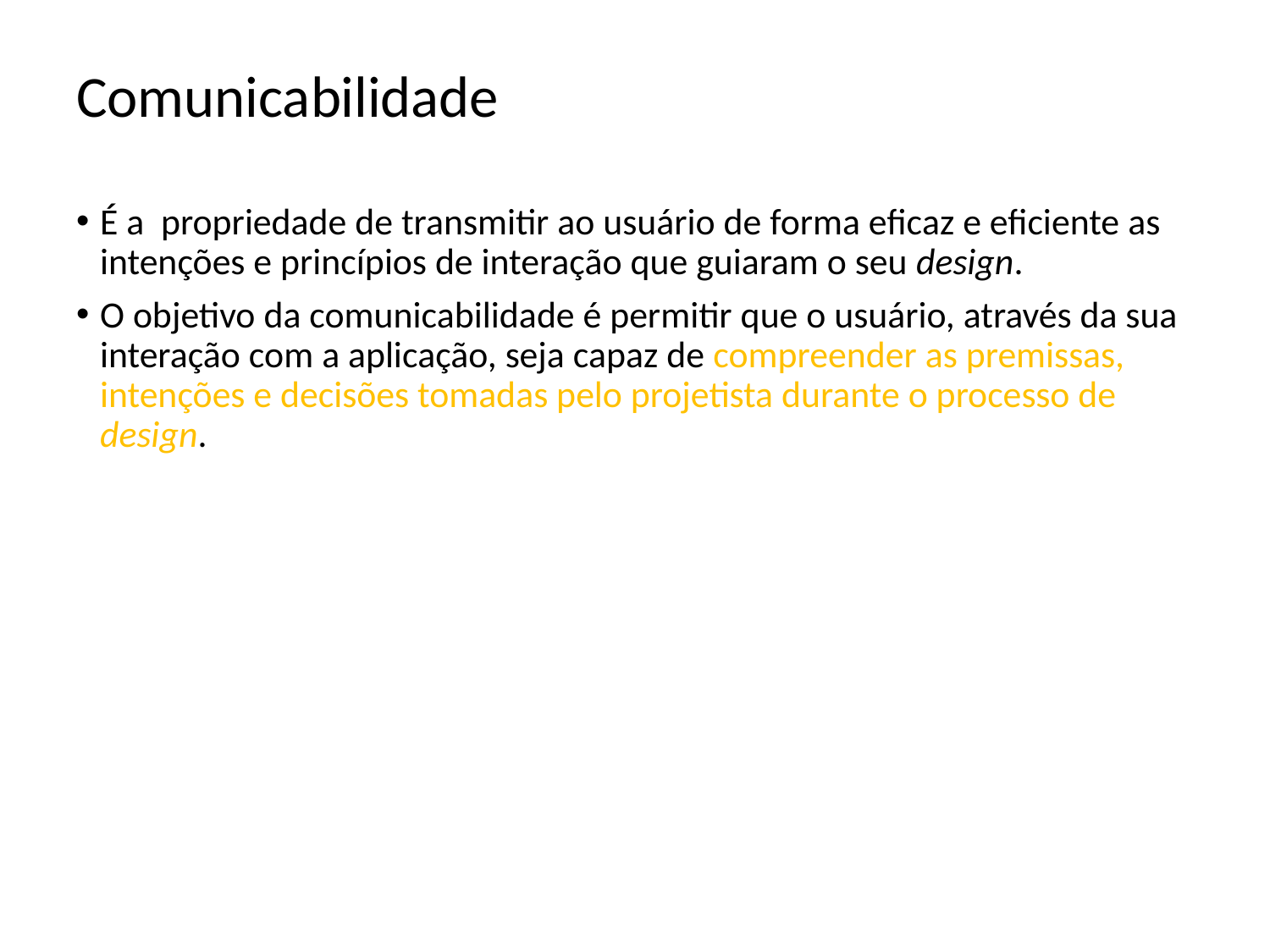

# Comunicabilidade
É a  propriedade de transmitir ao usuário de forma eficaz e eficiente as intenções e princípios de interação que guiaram o seu design.
O objetivo da comunicabilidade é permitir que o usuário, através da sua interação com a aplicação, seja capaz de compreender as premissas, intenções e decisões tomadas pelo projetista durante o processo de design.